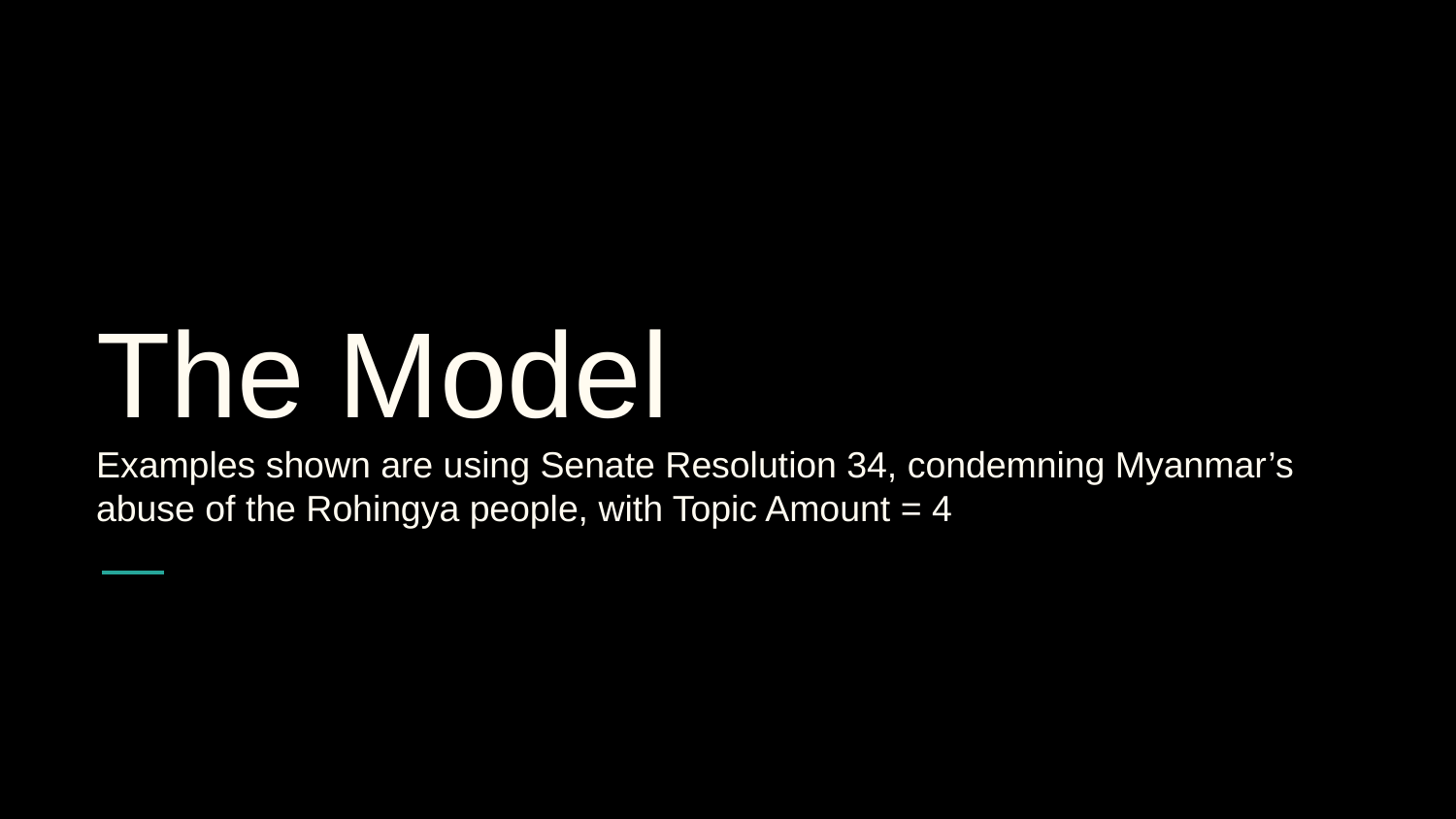

# The Model
Examples shown are using Senate Resolution 34, condemning Myanmar’s abuse of the Rohingya people, with Topic Amount = 4